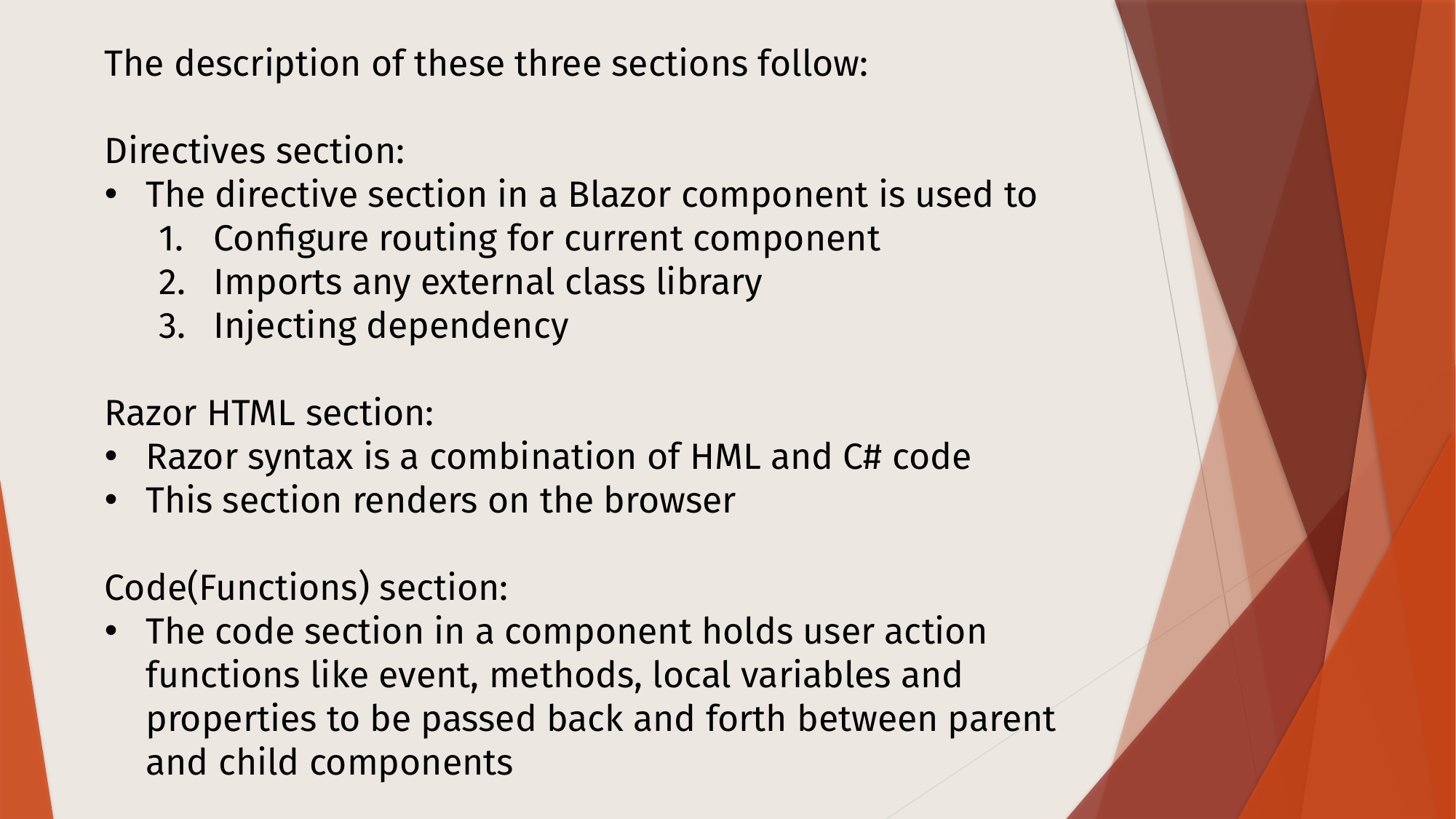

The description of these three sections follow:

Directives section:
The directive section in a Blazor component is used to
Configure routing for current component
Imports any external class library
Injecting dependency

Razor HTML section:
Razor syntax is a combination of HML and C# code
This section renders on the browser

Code(Functions) section:
The code section in a component holds user action functions like event, methods, local variables and properties to be passed back and forth between parent and child components